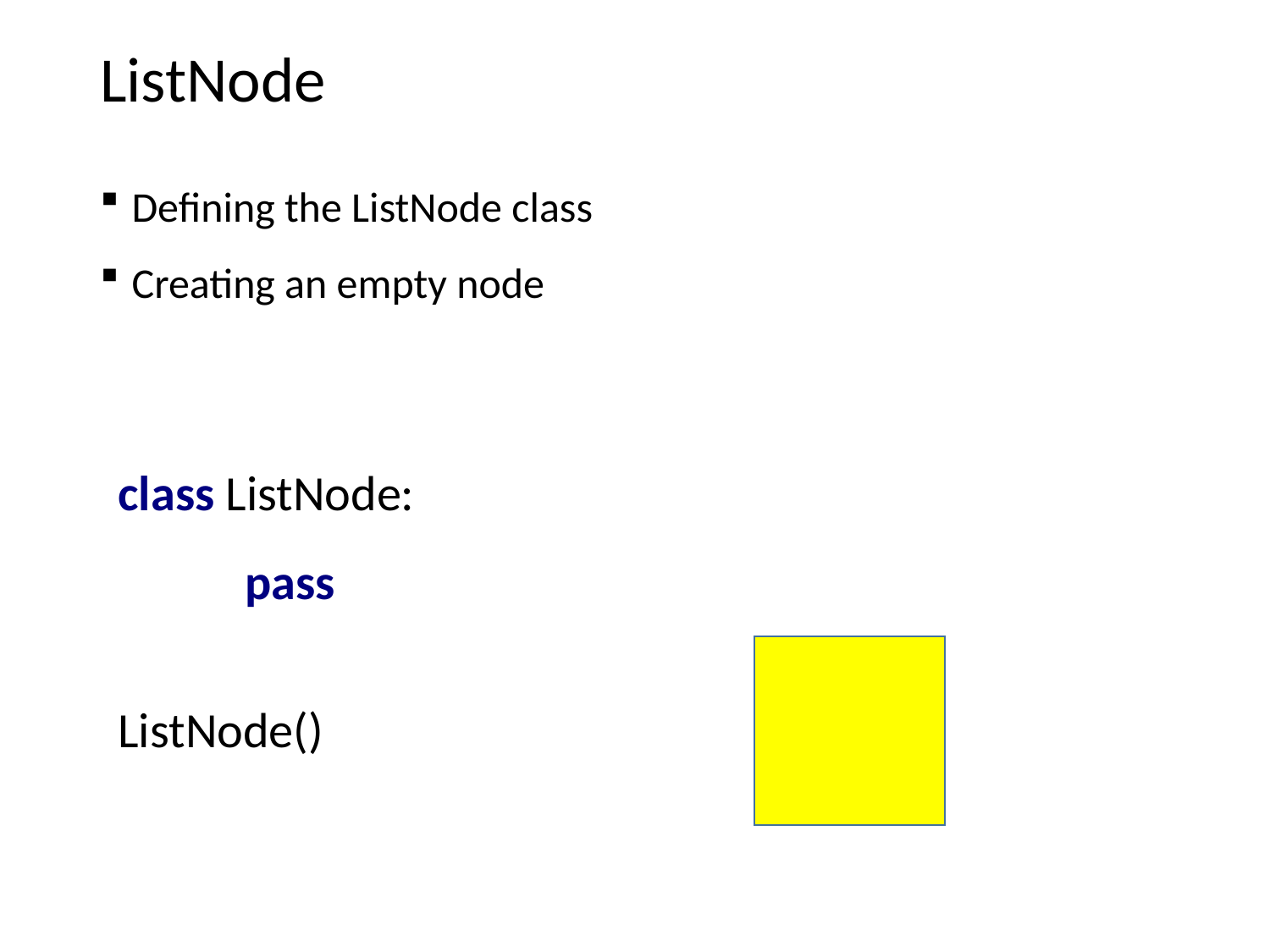

# ListNode
Defining the ListNode class
Creating an empty node

class ListNode:
 	pass
ListNode()